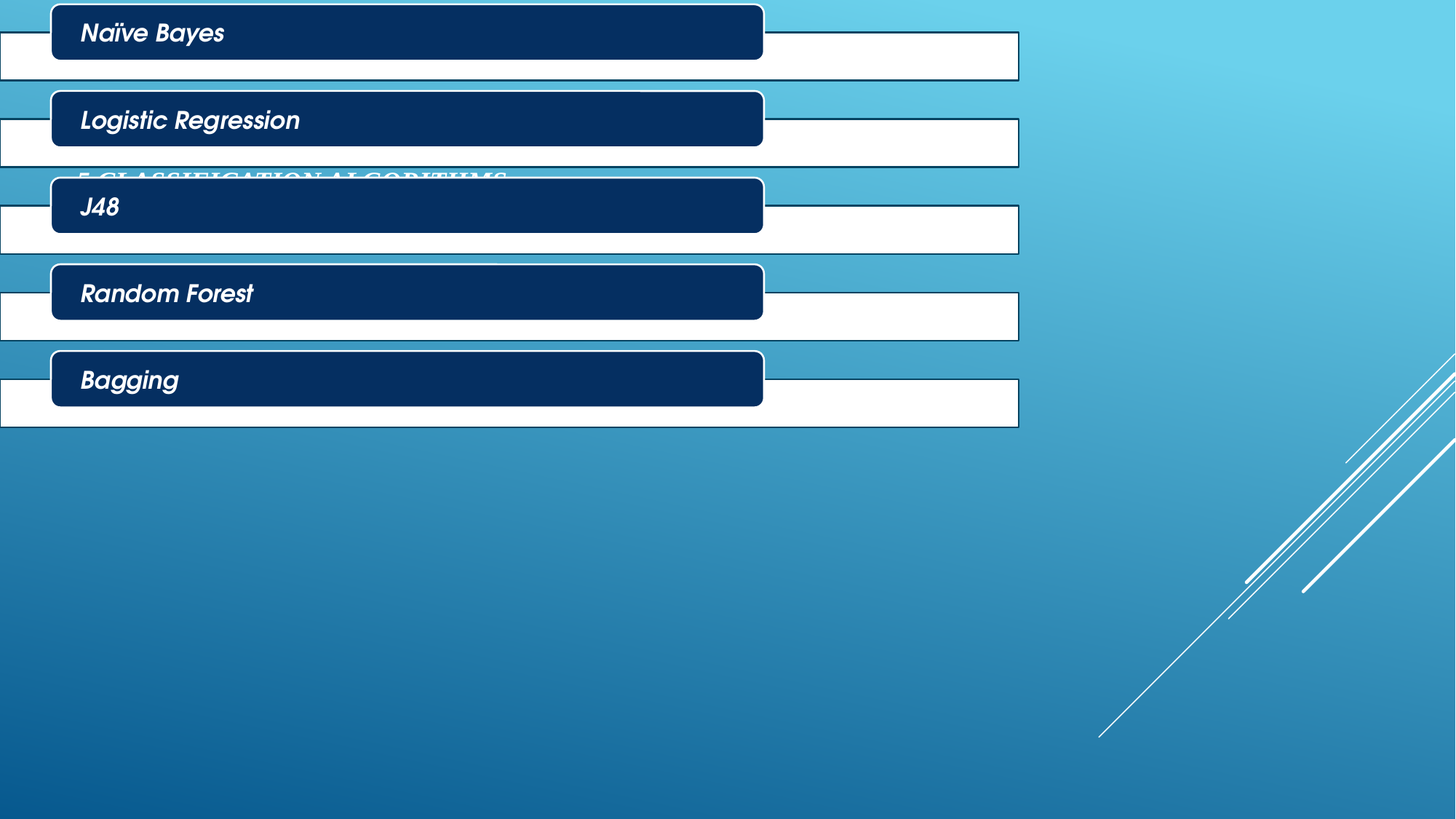

# 5 Classification Algorithms

Naïve Bayes

Logistic Regression

J48

Random Forest

Bagging